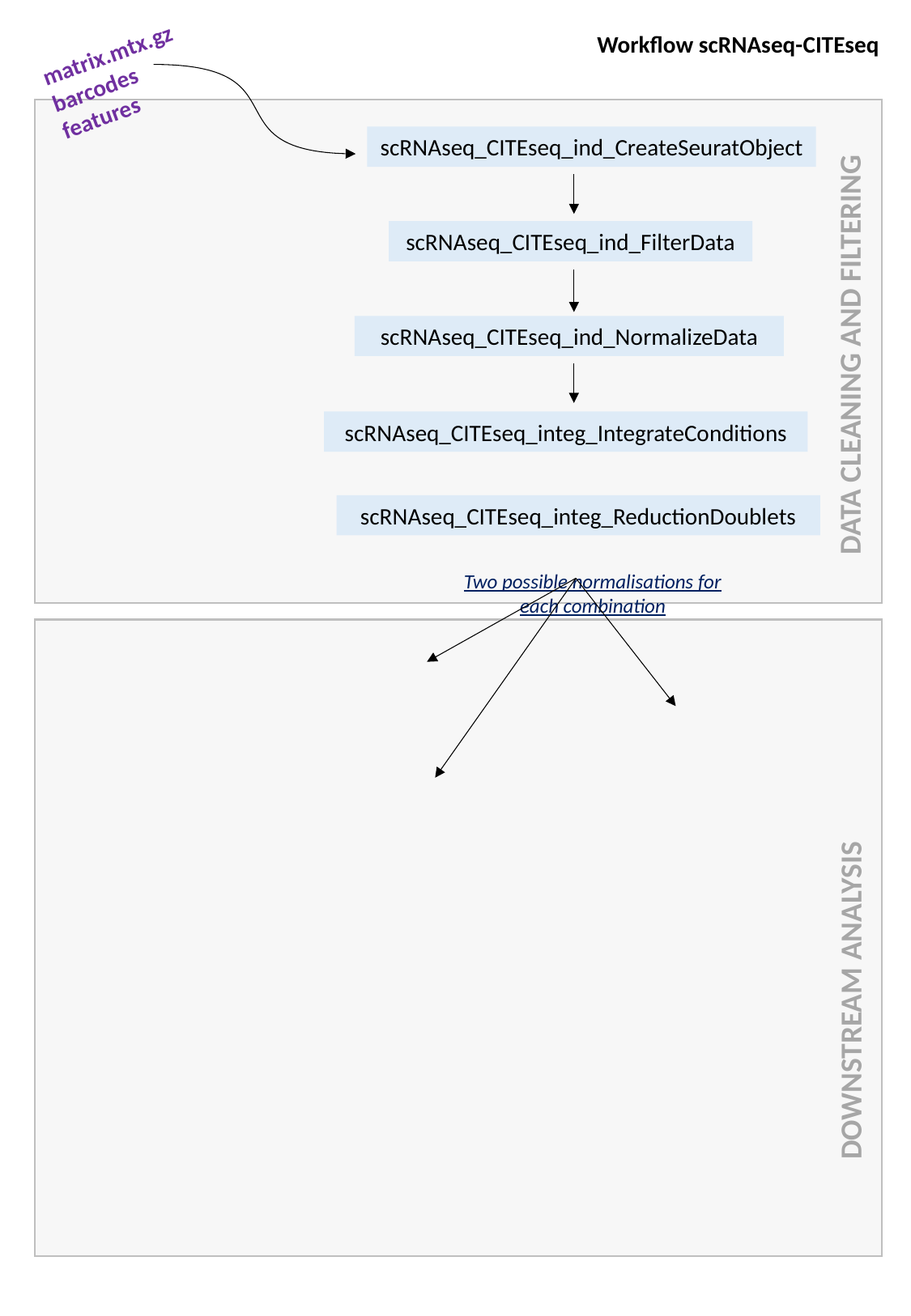

Workflow scRNAseq-CITEseq
matrix.mtx.gz
barcodes
features

scRNAseq_CITEseq_ind_CreateSeuratObject
scRNAseq_CITEseq_ind_FilterData
scRNAseq_CITEseq_ind_NormalizeData
DATA CLEANING AND FILTERING
scRNAseq_CITEseq_integ_IntegrateConditions
scRNAseq_CITEseq_integ_ReductionDoublets
Two possible normalisations for each combination

DOWNSTREAM ANALYSIS